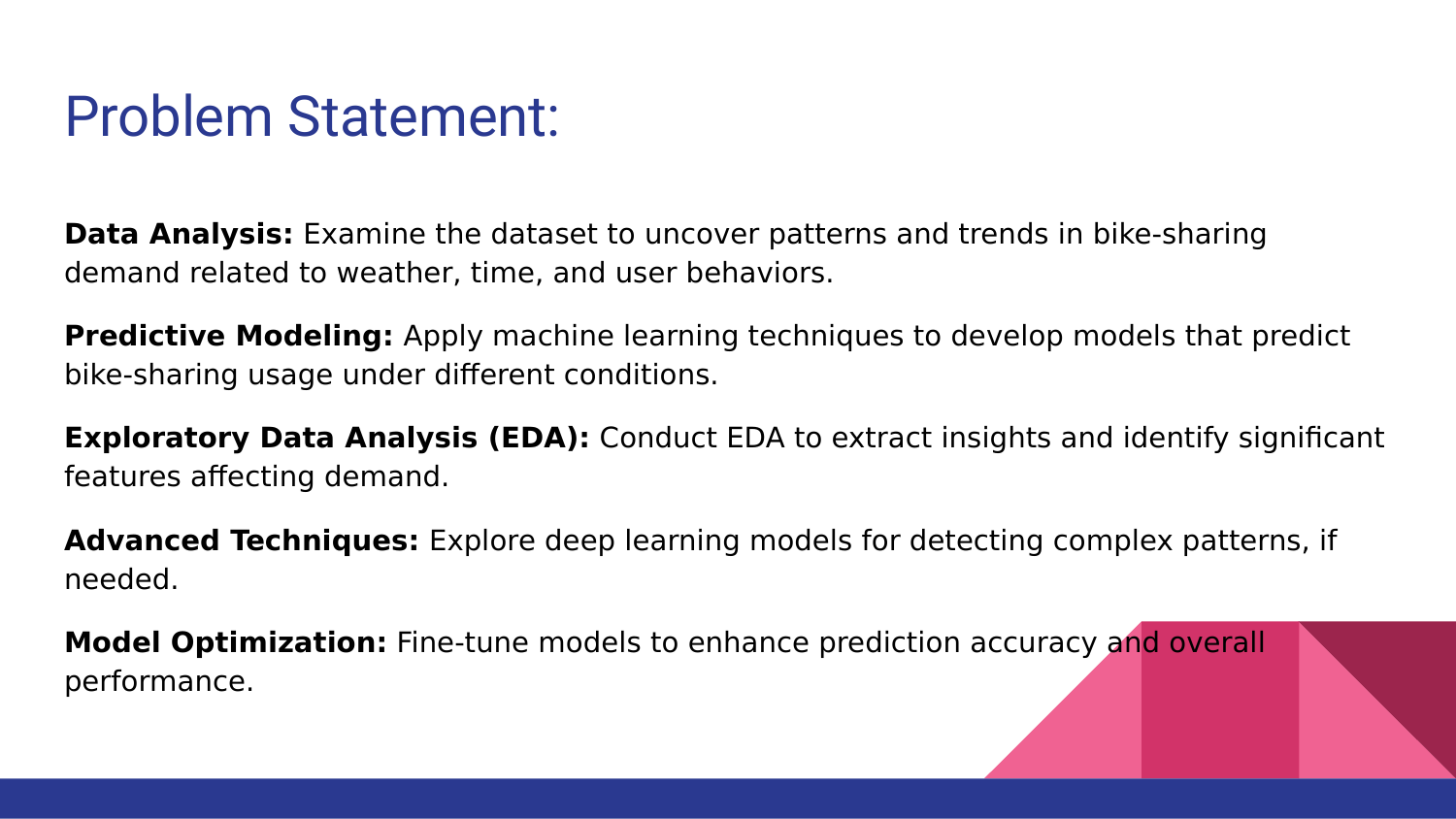

# Problem Statement:
Data Analysis: Examine the dataset to uncover patterns and trends in bike-sharing demand related to weather, time, and user behaviors.
Predictive Modeling: Apply machine learning techniques to develop models that predict bike-sharing usage under different conditions.
Exploratory Data Analysis (EDA): Conduct EDA to extract insights and identify significant features affecting demand.
Advanced Techniques: Explore deep learning models for detecting complex patterns, if needed.
Model Optimization: Fine-tune models to enhance prediction accuracy and overall performance.